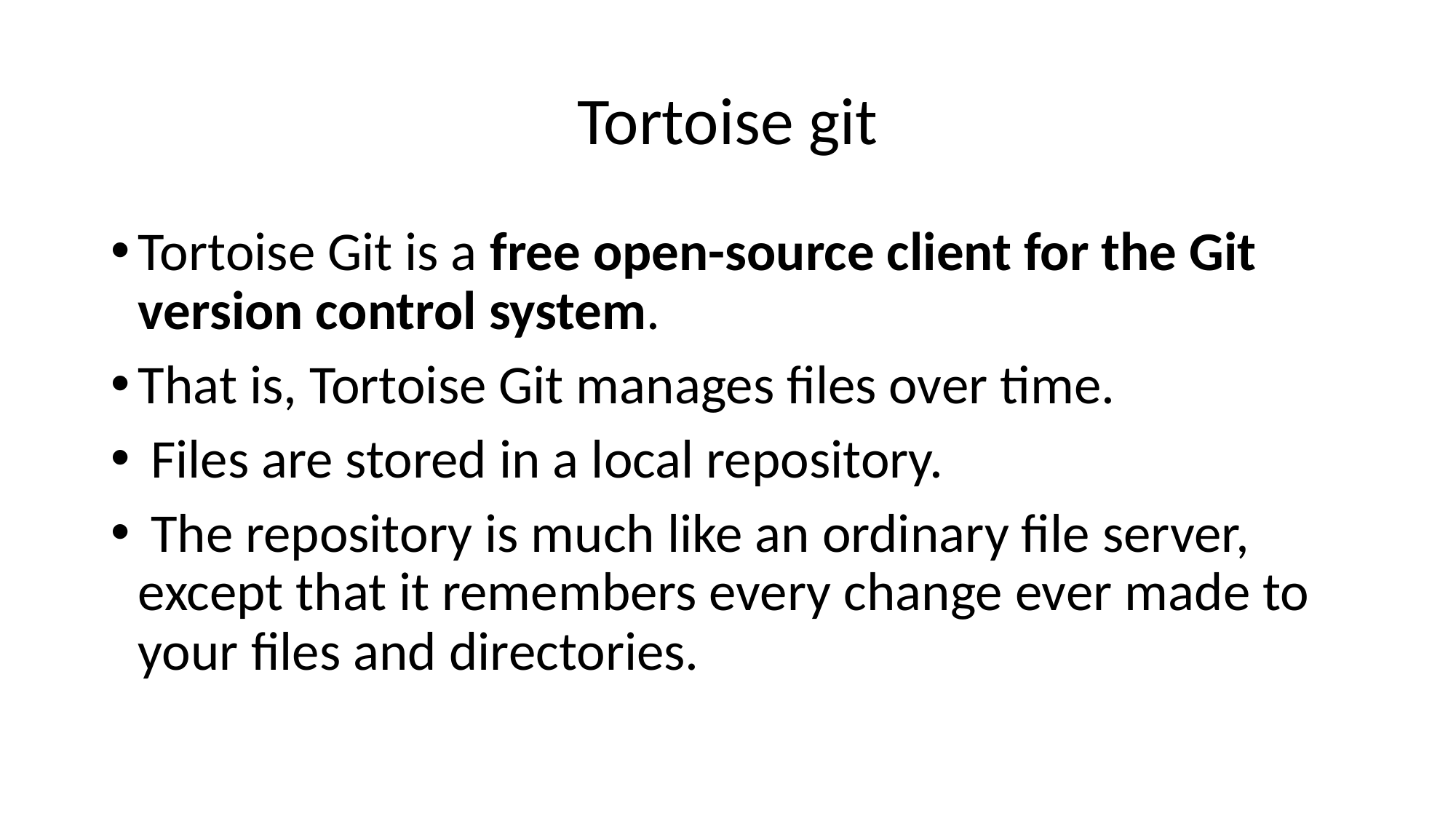

# Tortoise git
Tortoise Git is a free open-source client for the Git version control system.
That is, Tortoise Git manages files over time.
 Files are stored in a local repository.
 The repository is much like an ordinary file server, except that it remembers every change ever made to your files and directories.